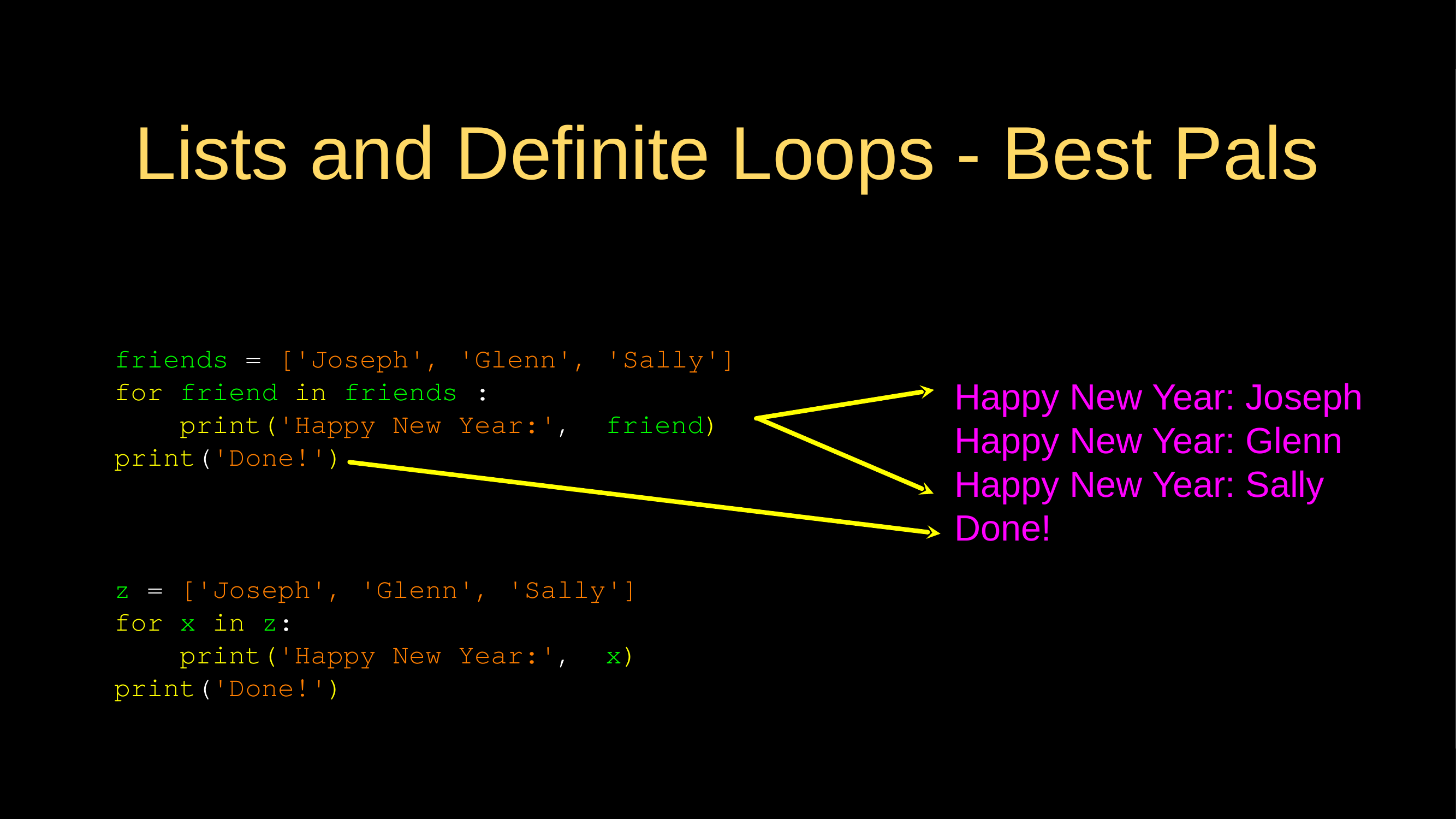

# Lists and Definite Loops - Best Pals
friends = ['Joseph', 'Glenn', 'Sally']
for friend in friends :
    print('Happy New Year:',  friend)
print('Done!')
Happy New Year: Joseph
Happy New Year: Glenn
Happy New Year: Sally
Done!
z = ['Joseph', 'Glenn', 'Sally']
for x in z:
    print('Happy New Year:',  x)
print('Done!')